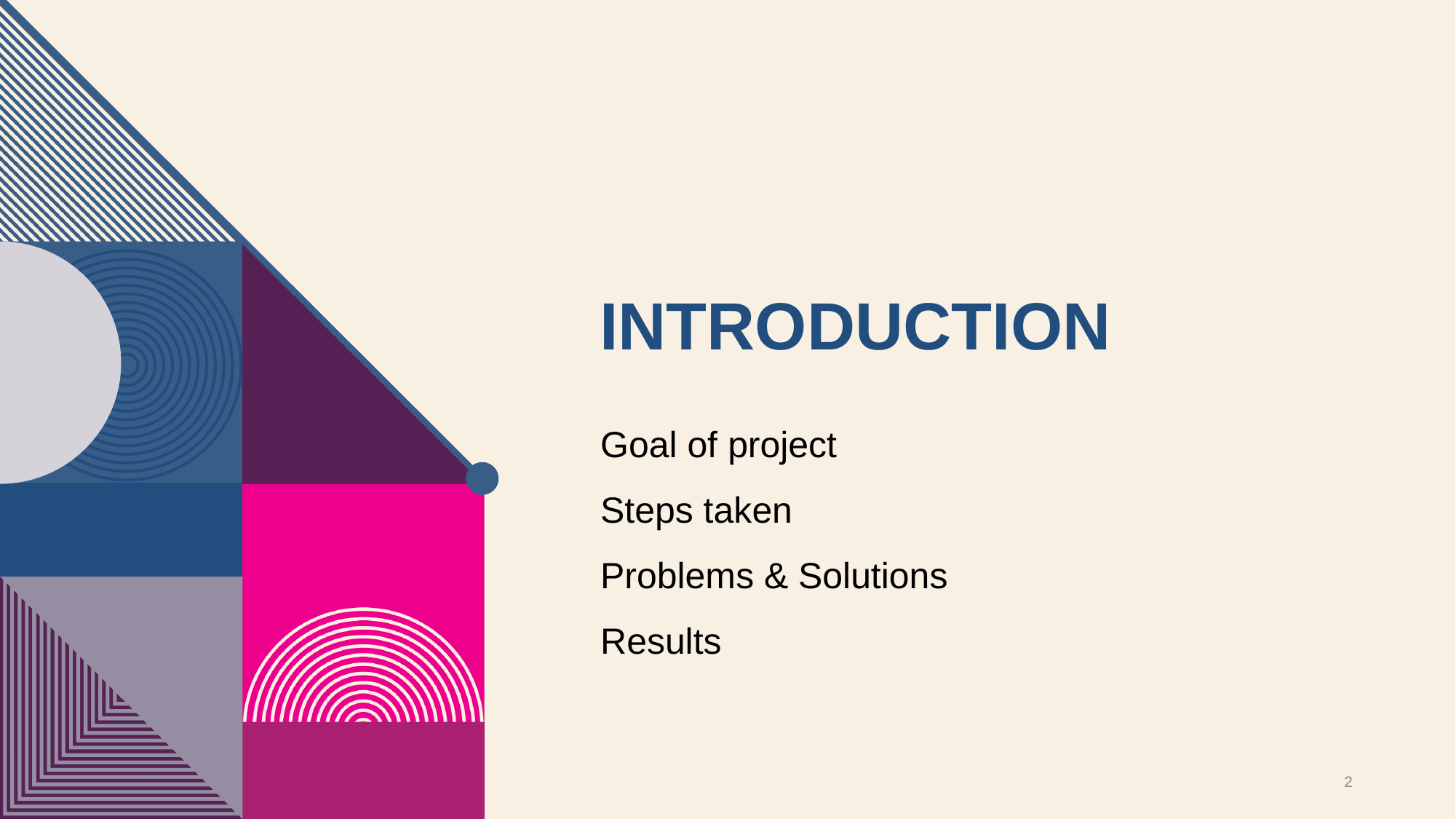

# Introduction
Goal of project
Steps taken
Problems & Solutions
Results
2